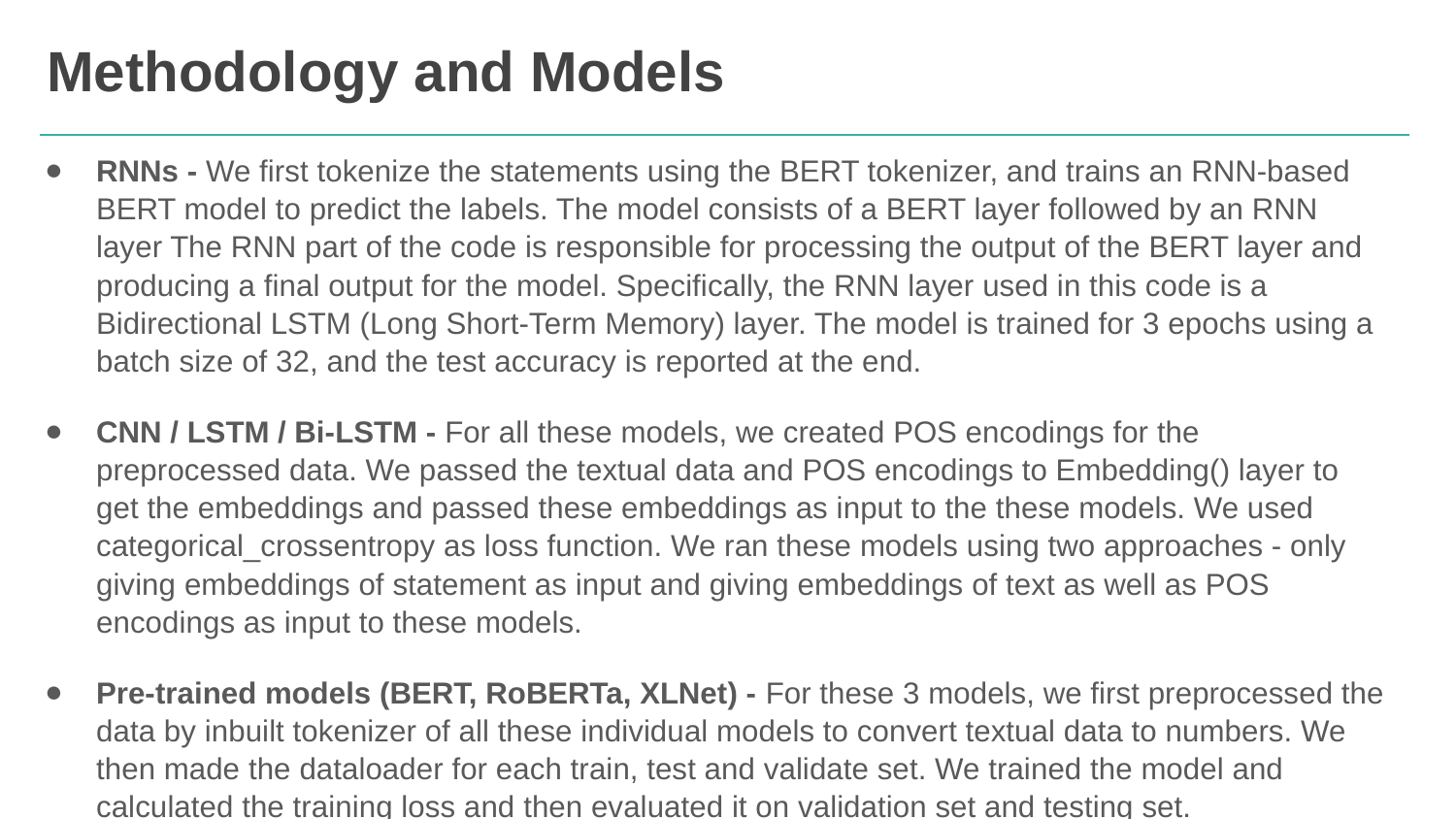

# Methodology and Models
RNNs - We first tokenize the statements using the BERT tokenizer, and trains an RNN-based BERT model to predict the labels. The model consists of a BERT layer followed by an RNN layer The RNN part of the code is responsible for processing the output of the BERT layer and producing a final output for the model. Specifically, the RNN layer used in this code is a Bidirectional LSTM (Long Short-Term Memory) layer. The model is trained for 3 epochs using a batch size of 32, and the test accuracy is reported at the end.
CNN / LSTM / Bi-LSTM - For all these models, we created POS encodings for the preprocessed data. We passed the textual data and POS encodings to Embedding() layer to get the embeddings and passed these embeddings as input to the these models. We used categorical_crossentropy as loss function. We ran these models using two approaches - only giving embeddings of statement as input and giving embeddings of text as well as POS encodings as input to these models.
Pre-trained models (BERT, RoBERTa, XLNet) - For these 3 models, we first preprocessed the data by inbuilt tokenizer of all these individual models to convert textual data to numbers. We then made the dataloader for each train, test and validate set. We trained the model and calculated the training loss and then evaluated it on validation set and testing set.